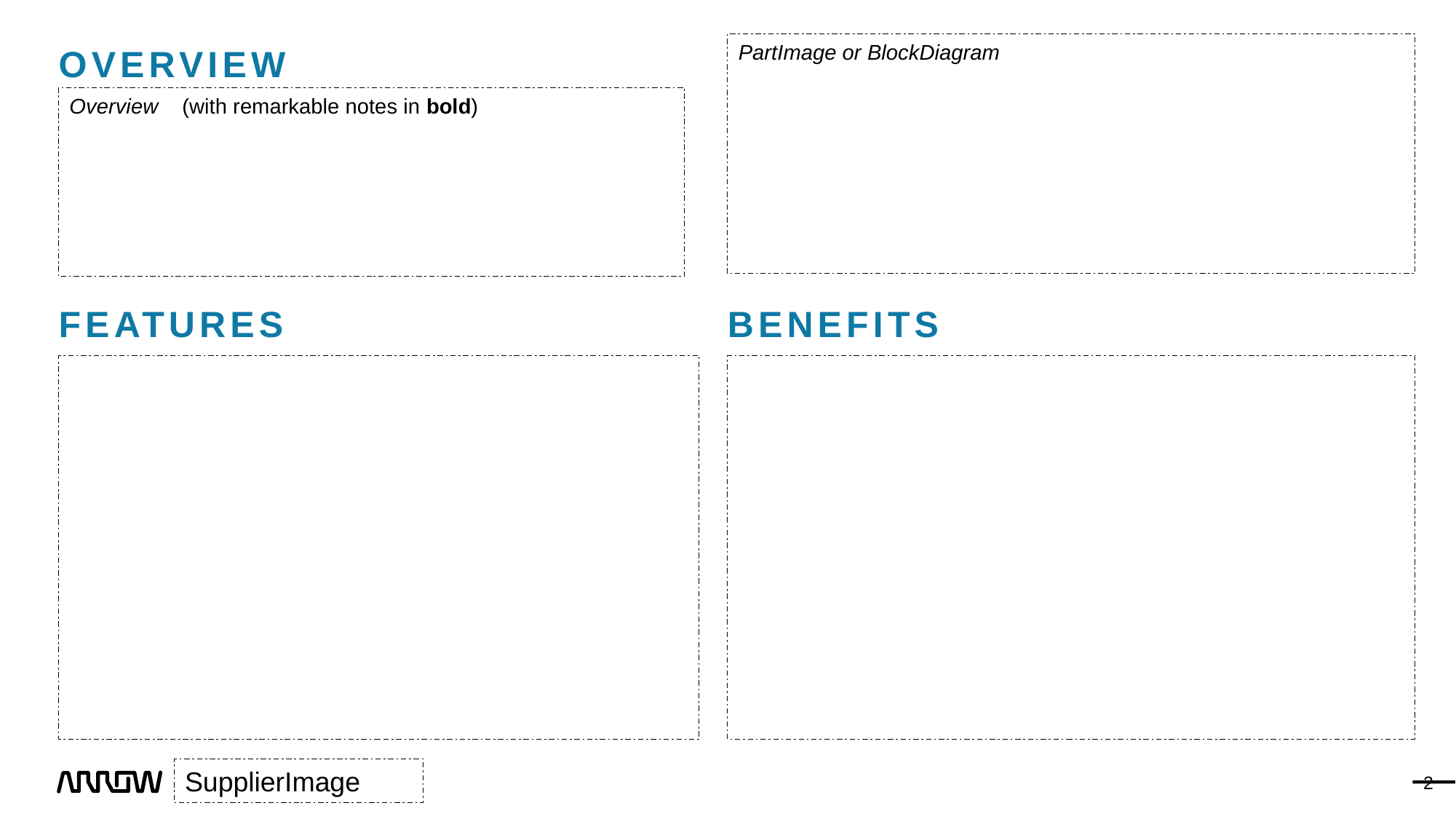

PartImage or BlockDiagram

overview
Overview    (with remarkable notes in bold)

features
benefits

SupplierImage